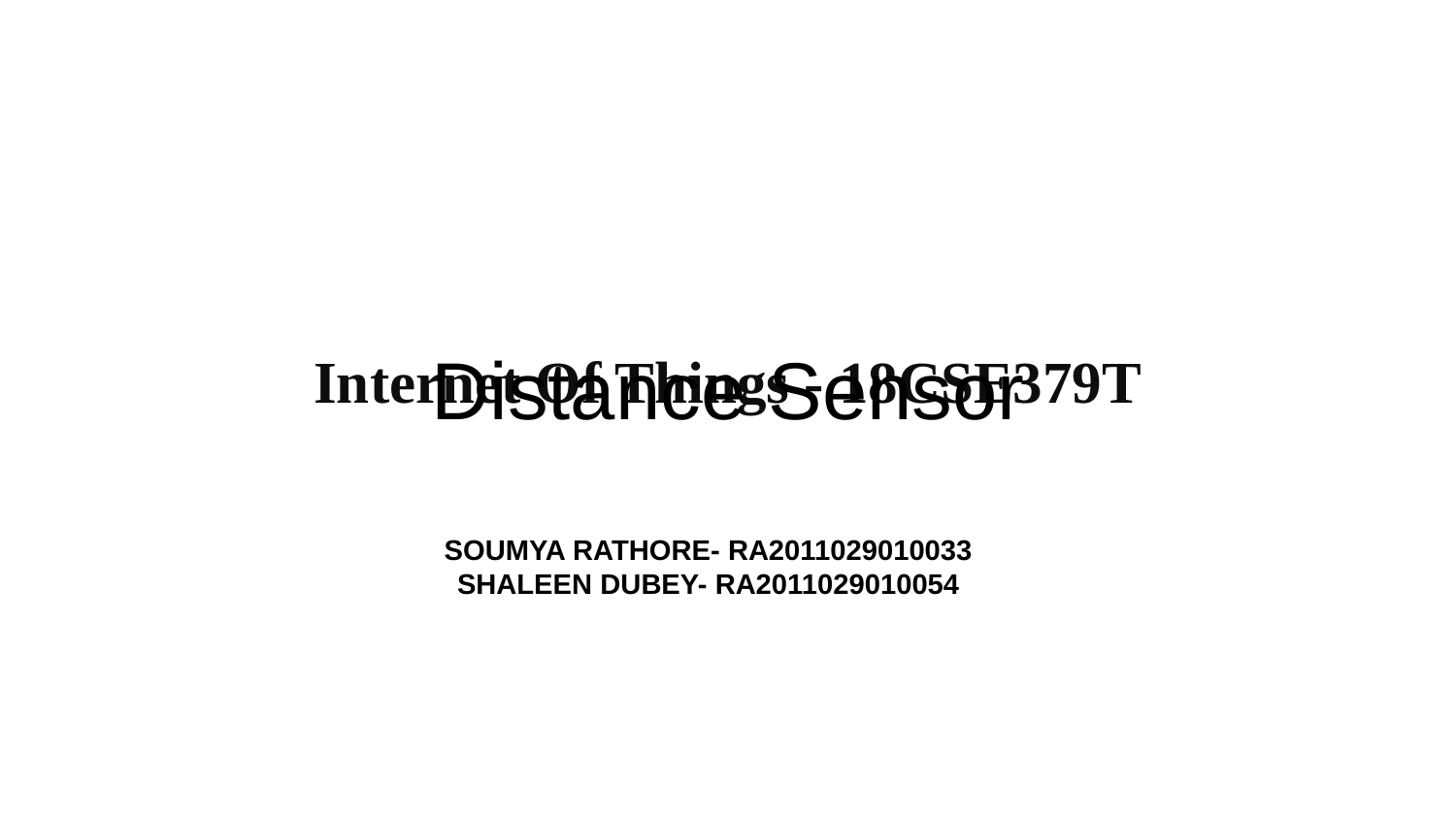

# Internet Of Things - 18CSE379T

Distance Sensor
SOUMYA RATHORE- RA2011029010033
SHALEEN DUBEY- RA2011029010054